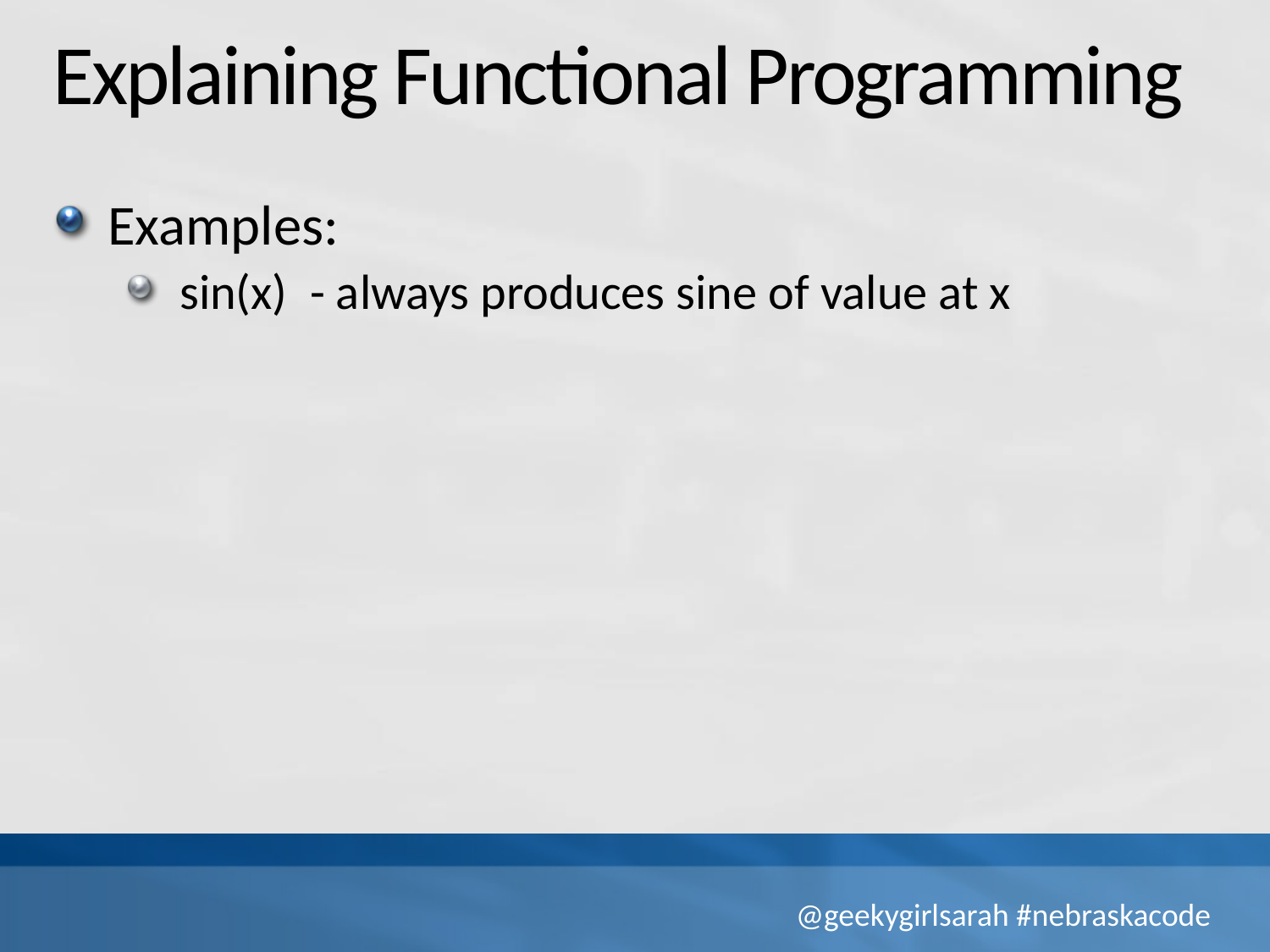

# Explaining Functional Programming
Examples:
sin(x)  - always produces sine of value at x